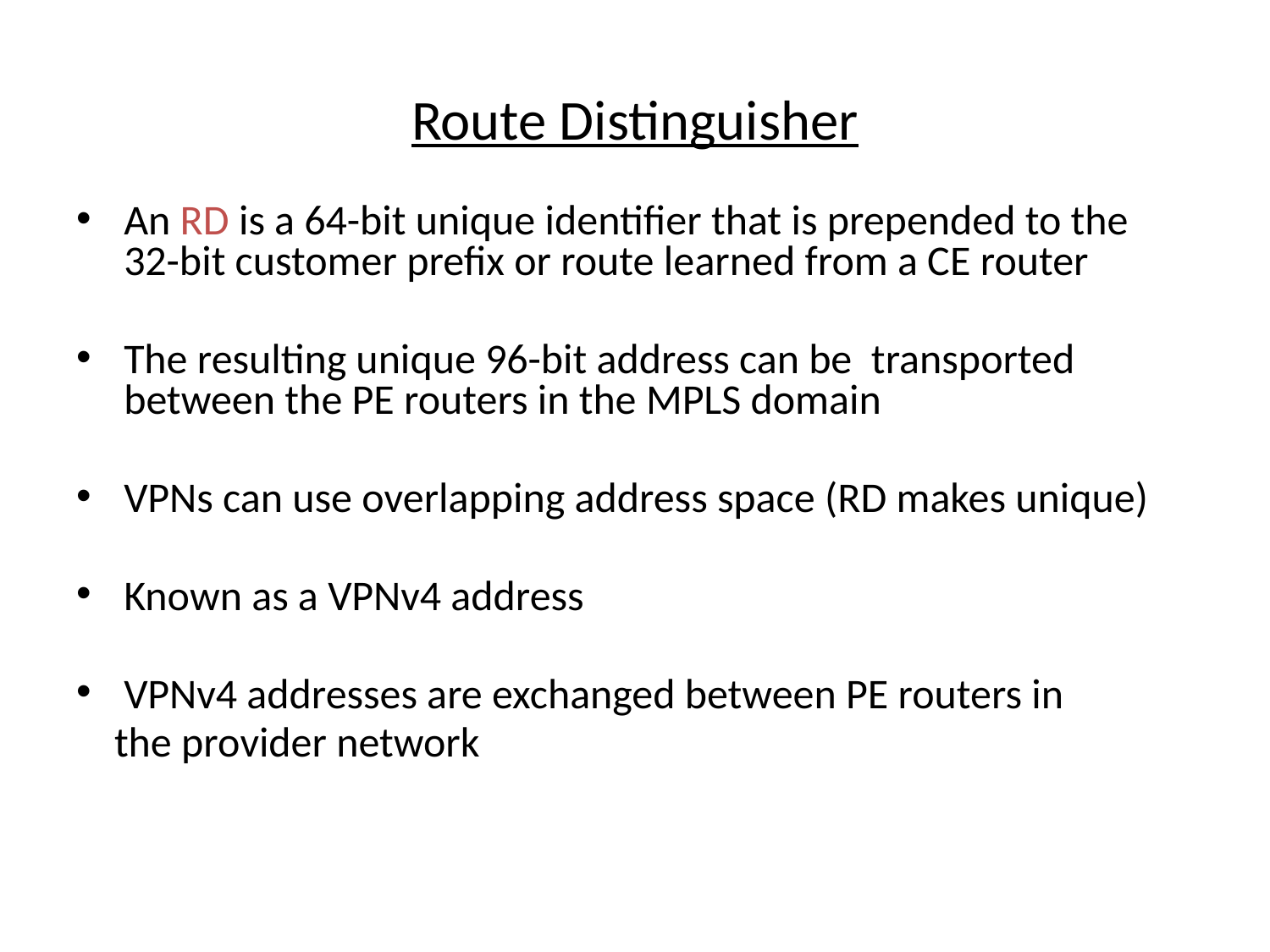

# Route Distinguisher
An RD is a 64-bit unique identifier that is prepended to the 32-bit customer prefix or route learned from a CE router

The resulting unique 96-bit address can be  transported between the PE routers in the MPLS domain

VPNs can use overlapping address space (RD makes unique)

Known as a VPNv4 address

VPNv4 addresses are exchanged between PE routers in
    the provider network